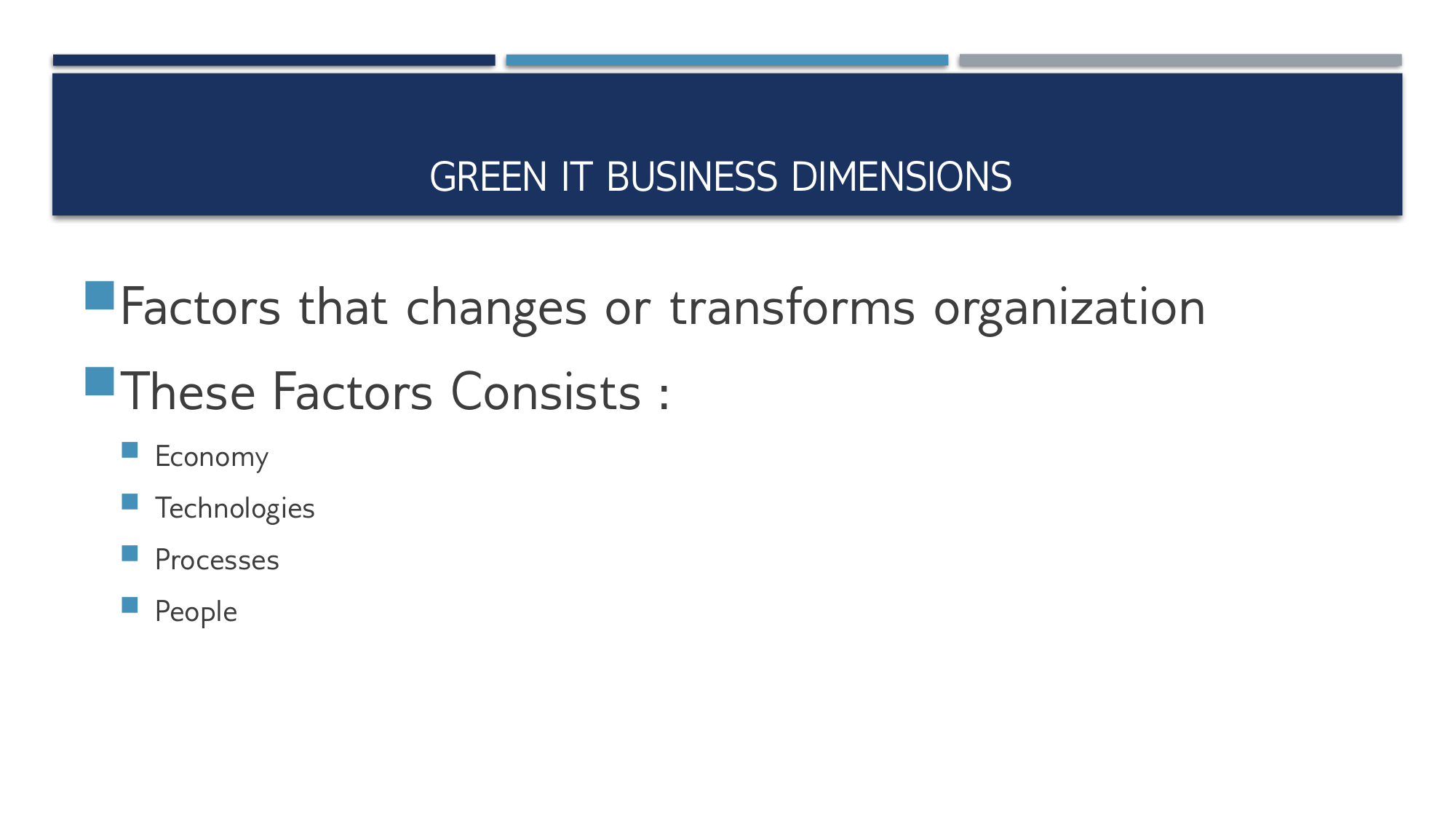

# Green IT Business Dimensions
Factors that changes or transforms organization
These Factors Consists :
Economy
Technologies
Processes
People